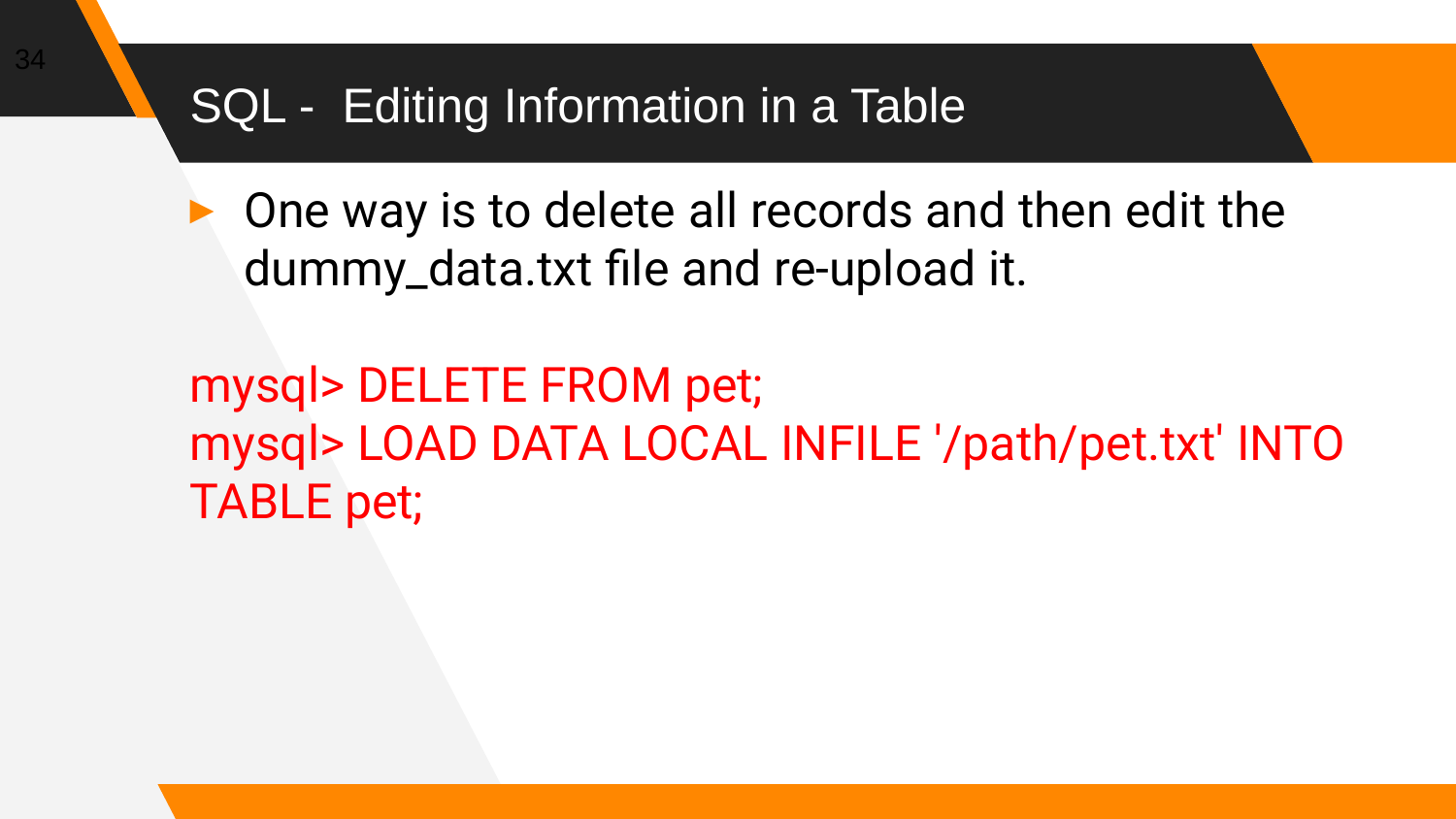

34
# SQL -  Editing Information in a Table
One way is to delete all records and then edit the dummy_data.txt file and re-upload it.

mysql> DELETE FROM pet;
mysql> LOAD DATA LOCAL INFILE '/path/pet.txt' INTO TABLE pet;